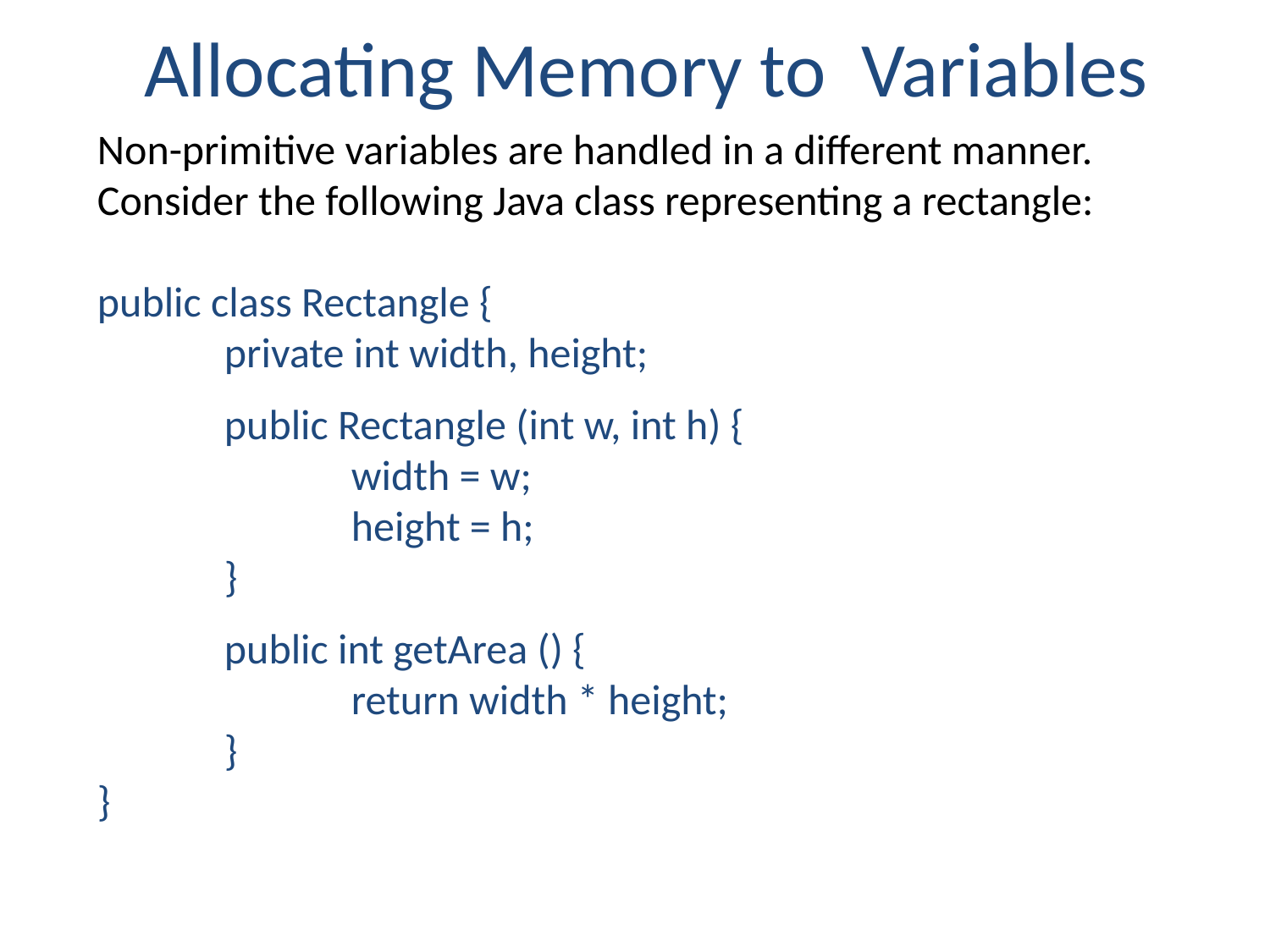

# Allocating Memory to  Variables
Non-primitive variables are handled in a different manner. Consider the following Java class representing a rectangle:

public class Rectangle {
	private int width, height;

	public Rectangle (int w, int h) {
		width = w;
		height = h;
	}

	public int getArea () {
		return width * height;
	}
}